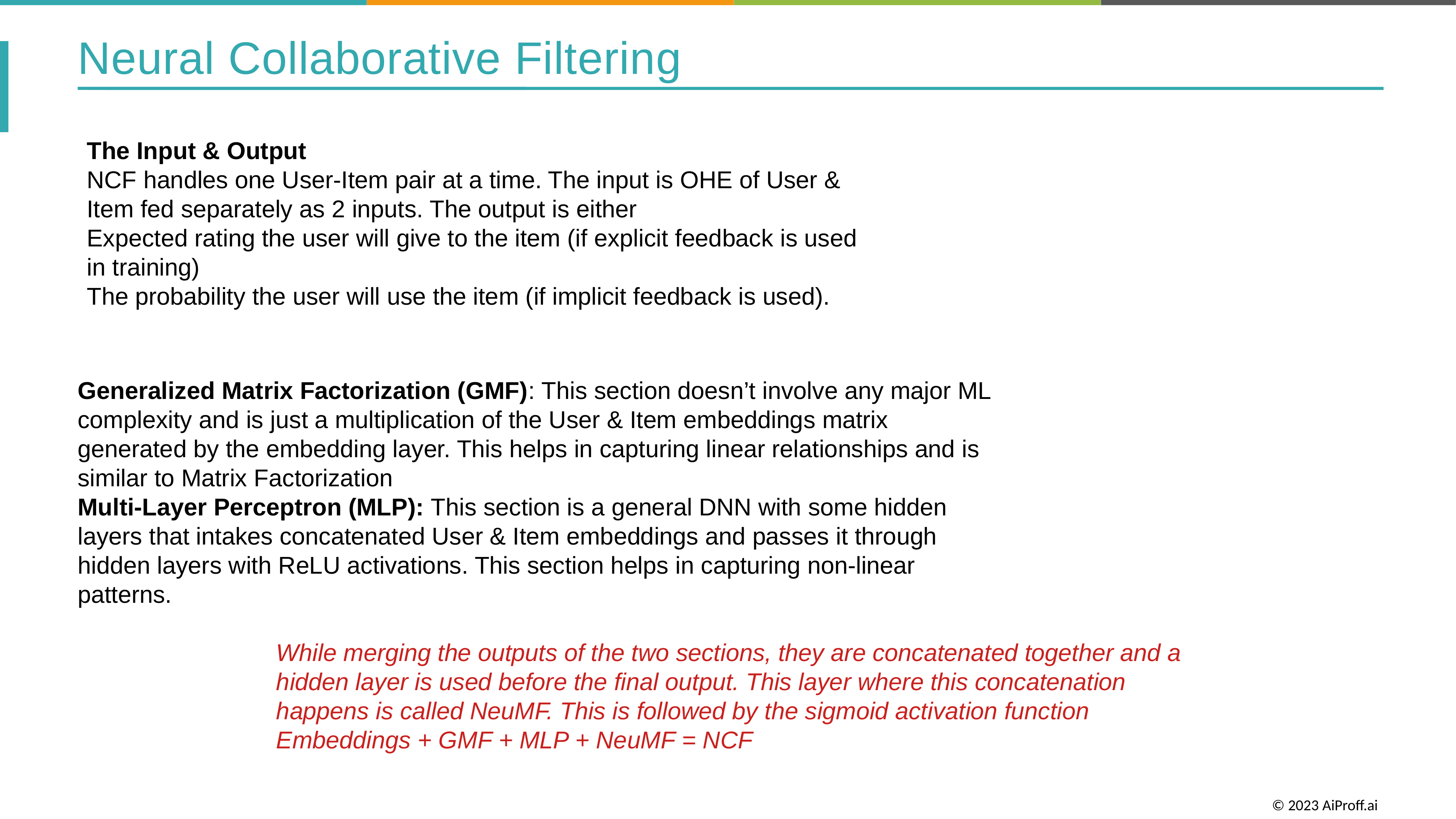

Neural Collaborative Filtering

The Input & Output
NCF handles one User-Item pair at a time. The input is OHE of User & Item fed separately as 2 inputs. The output is either
Expected rating the user will give to the item (if explicit feedback is used in training)
The probability the user will use the item (if implicit feedback is used).

Generalized Matrix Factorization (GMF): This section doesn’t involve any major ML complexity and is just a multiplication of the User & Item embeddings matrix generated by the embedding layer. This helps in capturing linear relationships and is similar to Matrix Factorization
Multi-Layer Perceptron (MLP): This section is a general DNN with some hidden layers that intakes concatenated User & Item embeddings and passes it through hidden layers with ReLU activations. This section helps in capturing non-linear patterns.

While merging the outputs of the two sections, they are concatenated together and a hidden layer is used before the final output. This layer where this concatenation happens is called NeuMF. This is followed by the sigmoid activation function
Embeddings + GMF + MLP + NeuMF = NCF

© 2023 AiProff.ai